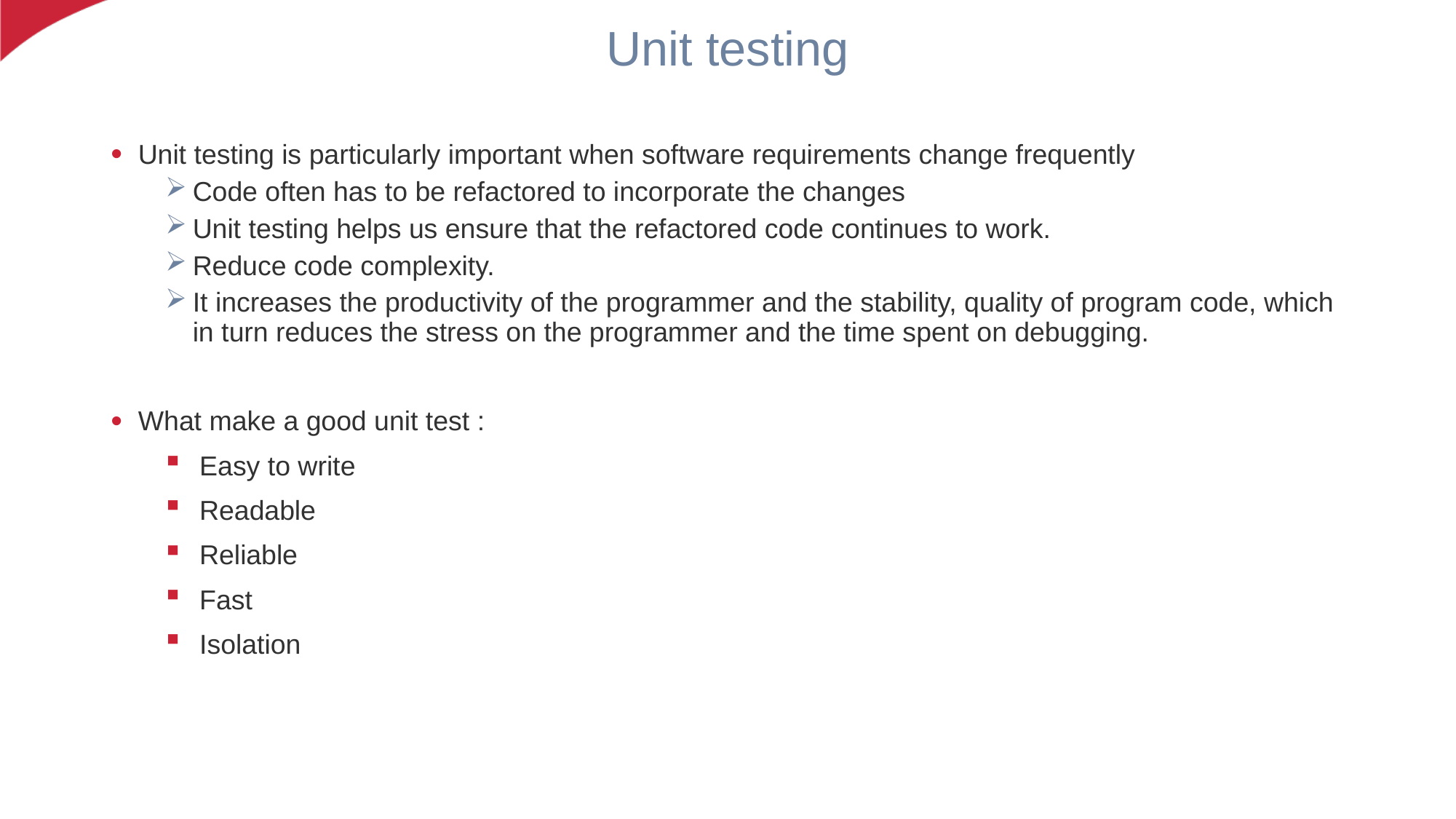

Unit testing
Unit testing is particularly important when software requirements change frequently
Code often has to be refactored to incorporate the changes
Unit testing helps us ensure that the refactored code continues to work.
Reduce code complexity.
It increases the productivity of the programmer and the stability, quality of program code, which in turn reduces the stress on the programmer and the time spent on debugging.

What make a good unit test :
Easy to write
Readable
Reliable
Fast
Isolation